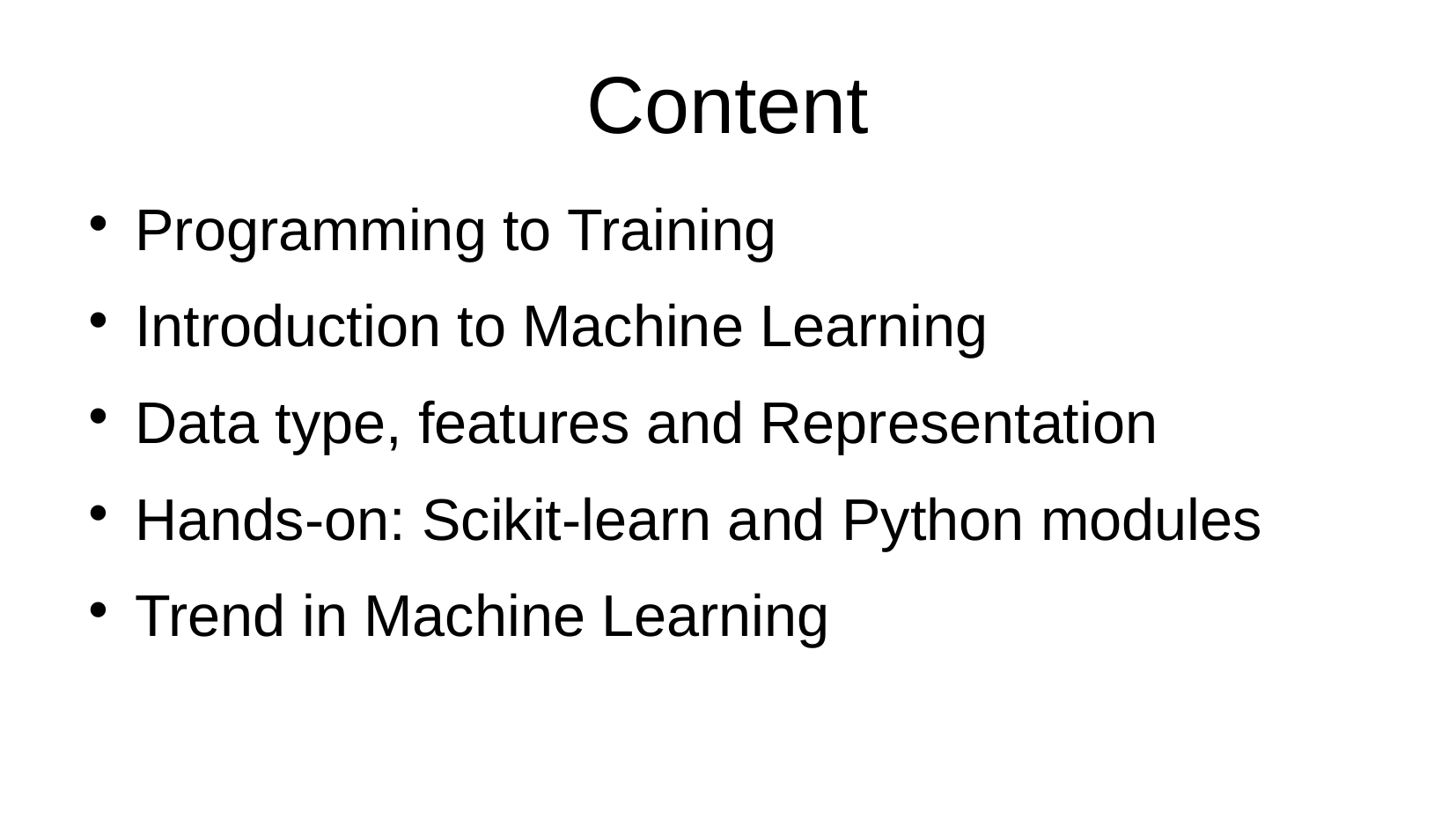

Content
Programming to Training
Introduction to Machine Learning
Data type, features and Representation
Hands-on: Scikit-learn and Python modules
Trend in Machine Learning